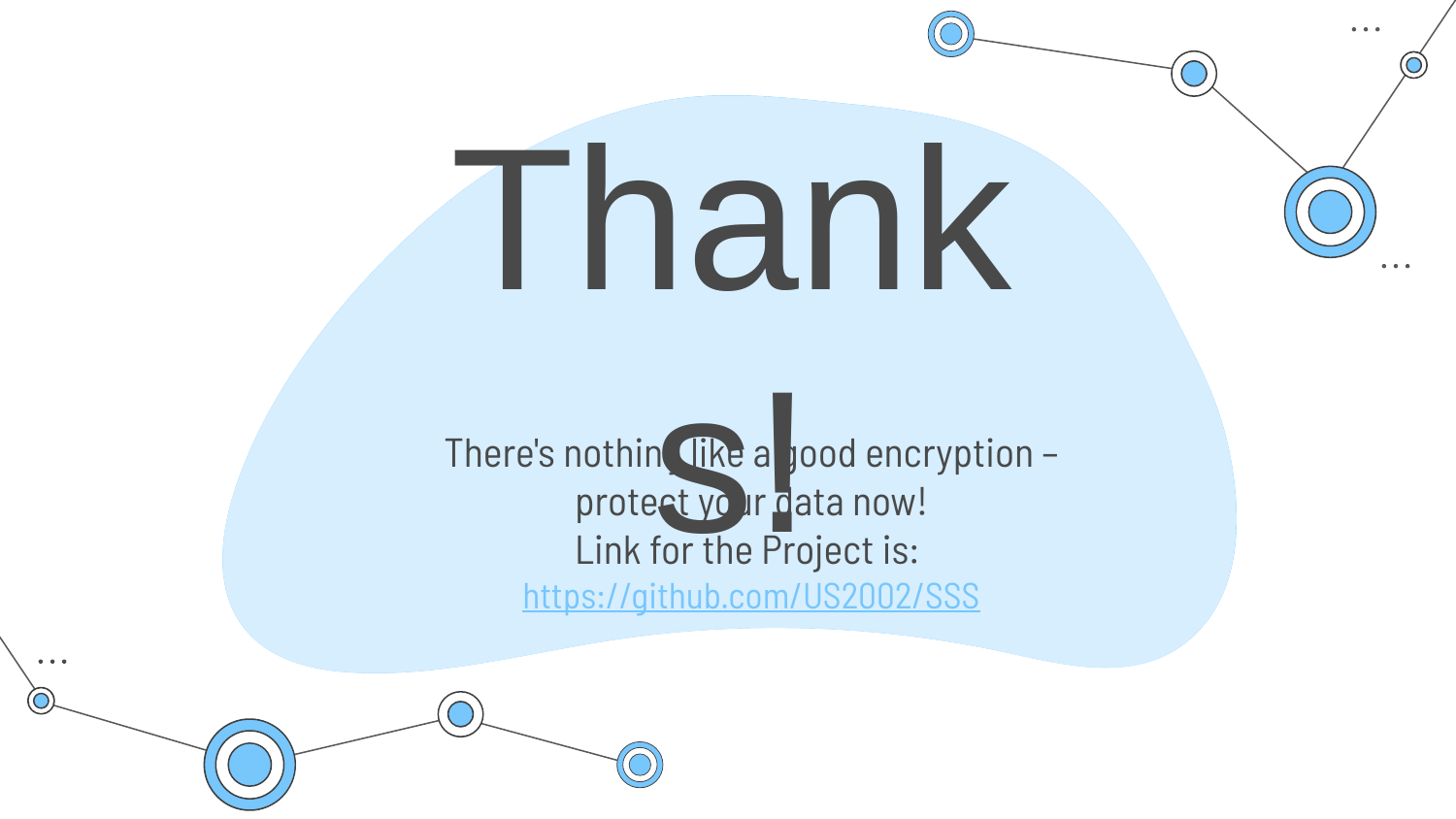

# Thanks!
There's nothing like a good encryption – protect your data now!
Link for the Project is: https://github.com/US2002/SSS